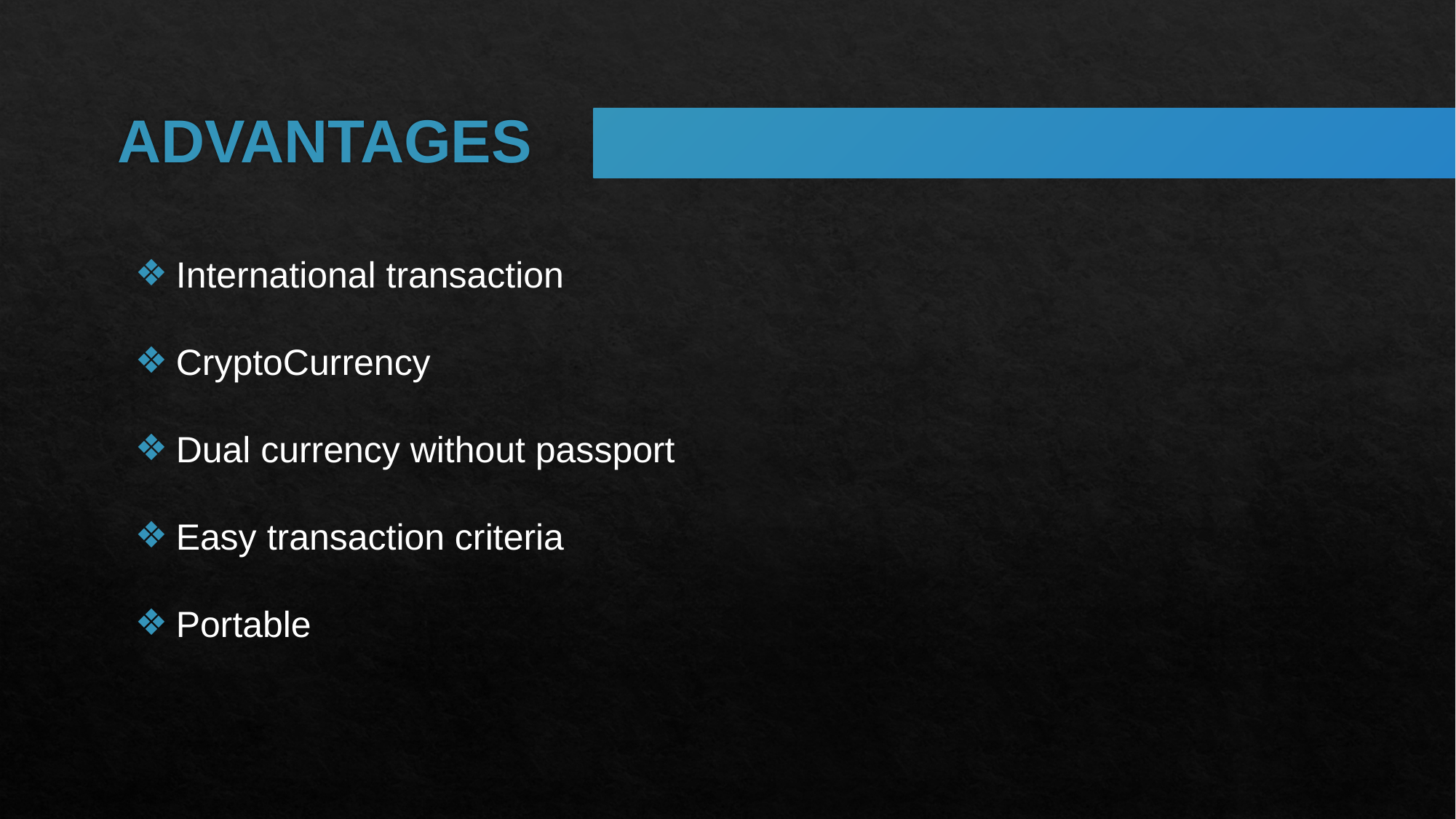

# ADVANTAGES

International transaction

CryptoCurrency

Dual currency without passport

Easy transaction criteria

Portable